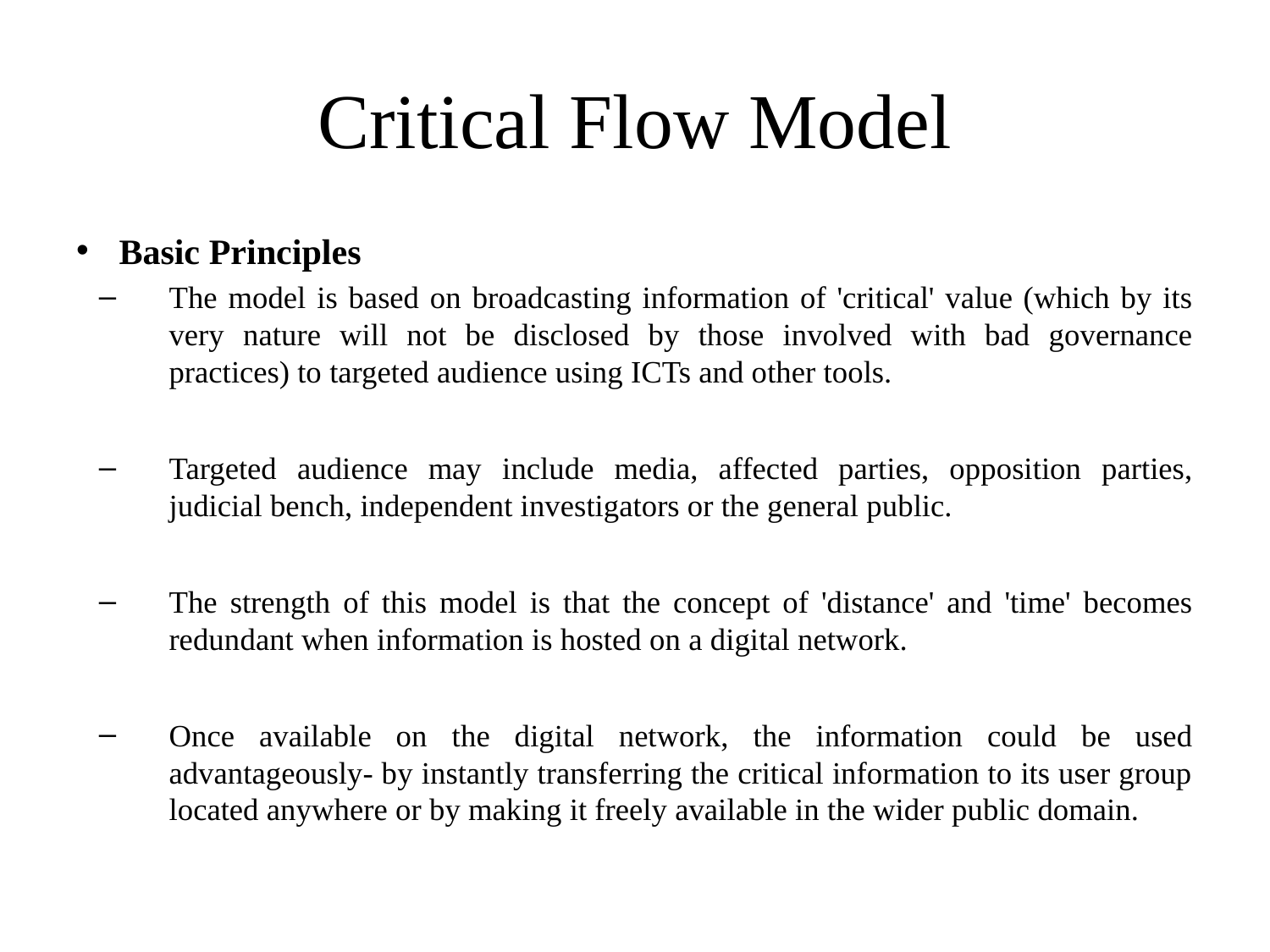

# Critical Flow Model
Basic Principles
The model is based on broadcasting information of 'critical' value (which by its very nature will not be disclosed by those involved with bad governance practices) to targeted audience using ICTs and other tools.

Targeted audience may include media, affected parties, opposition parties, judicial bench, independent investigators or the general public.

The strength of this model is that the concept of 'distance' and 'time' becomes redundant when information is hosted on a digital network.

Once available on the digital network, the information could be used advantageously- by instantly transferring the critical information to its user group located anywhere or by making it freely available in the wider public domain.